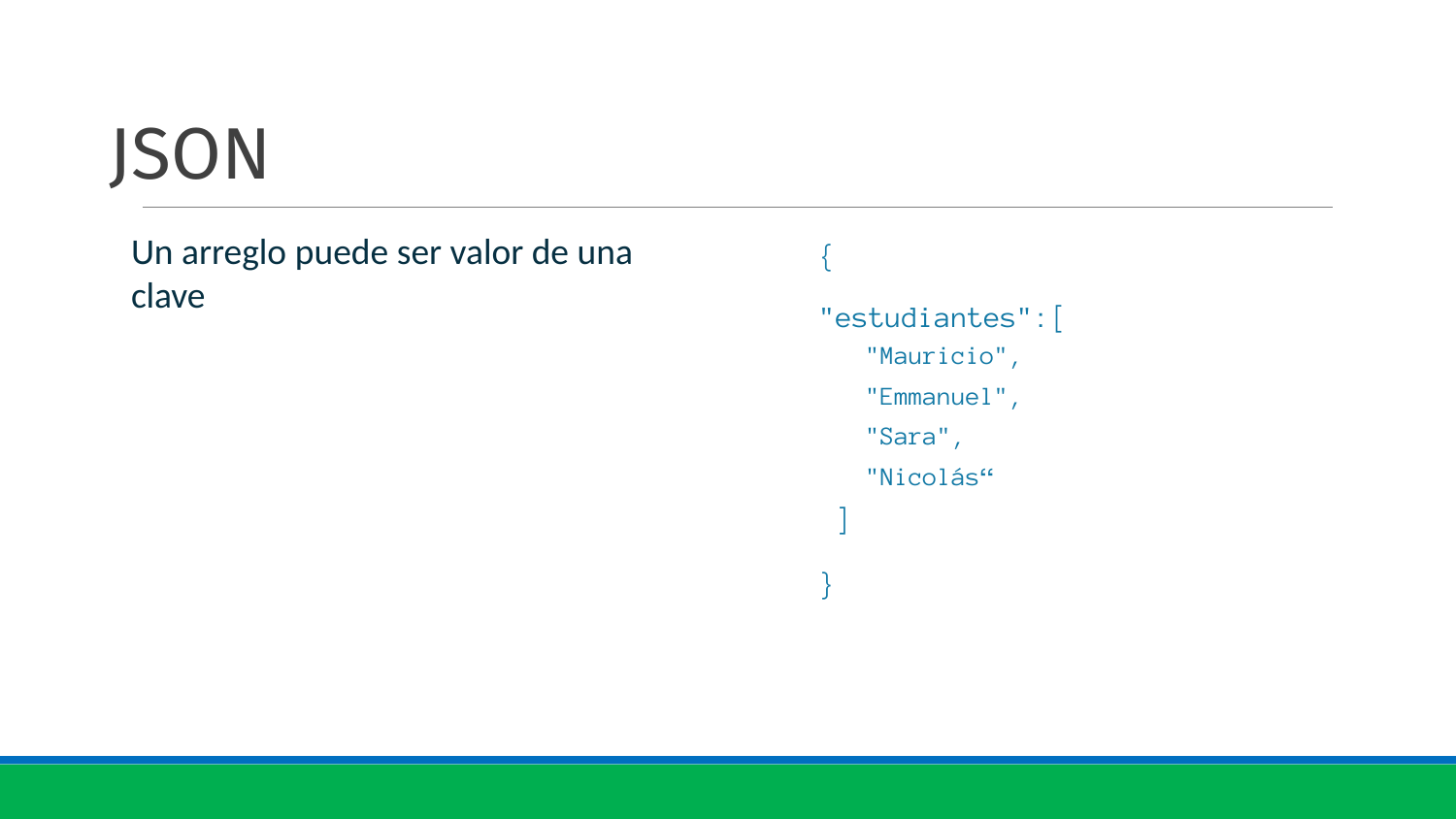

JSON
Un arreglo puede ser valor de una clave
{
"estudiantes":[
"Mauricio",
"Emmanuel",
"Sara",
"Nicolás“
]
}